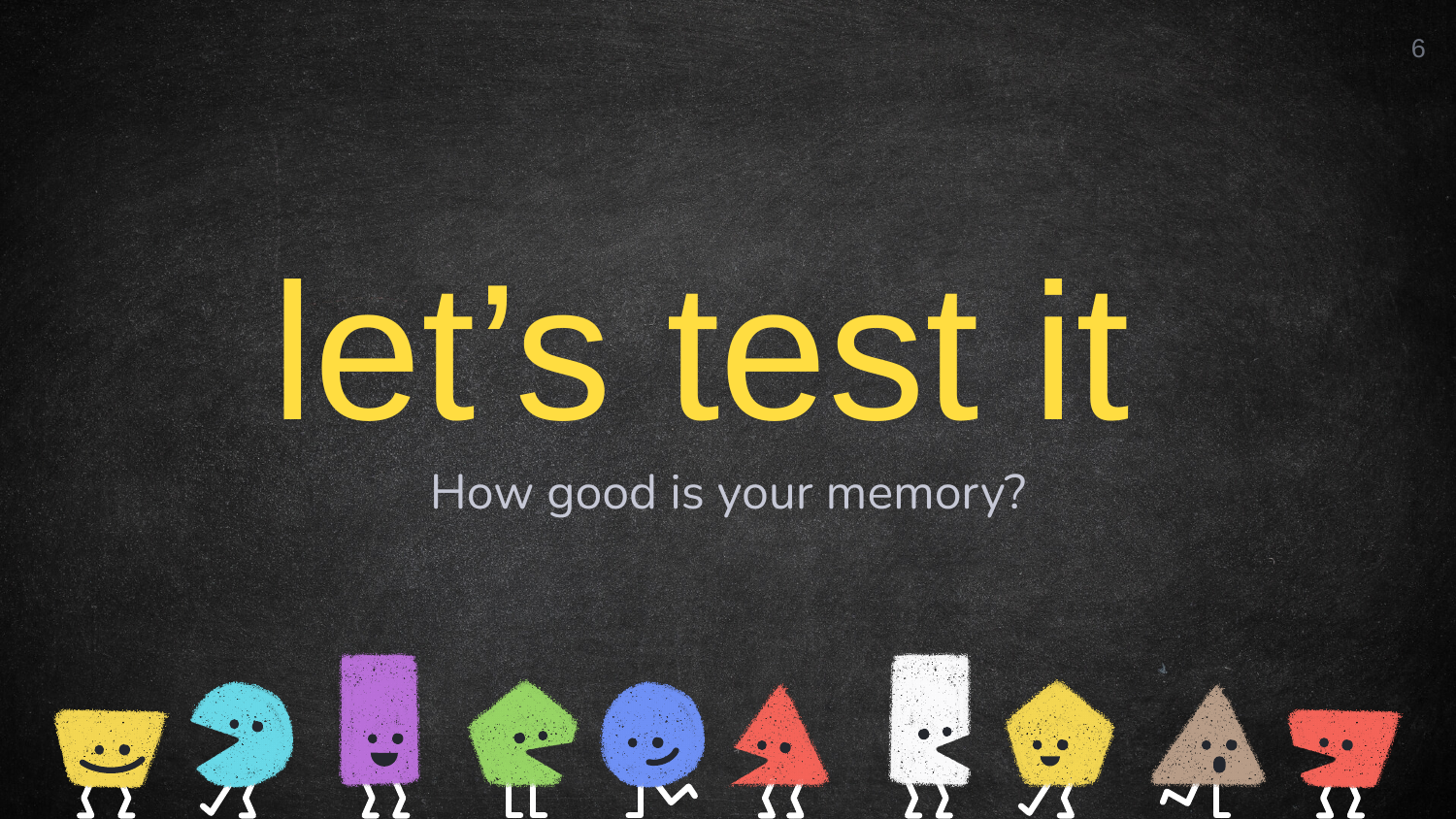

6
let’s test it
How good is your memory?